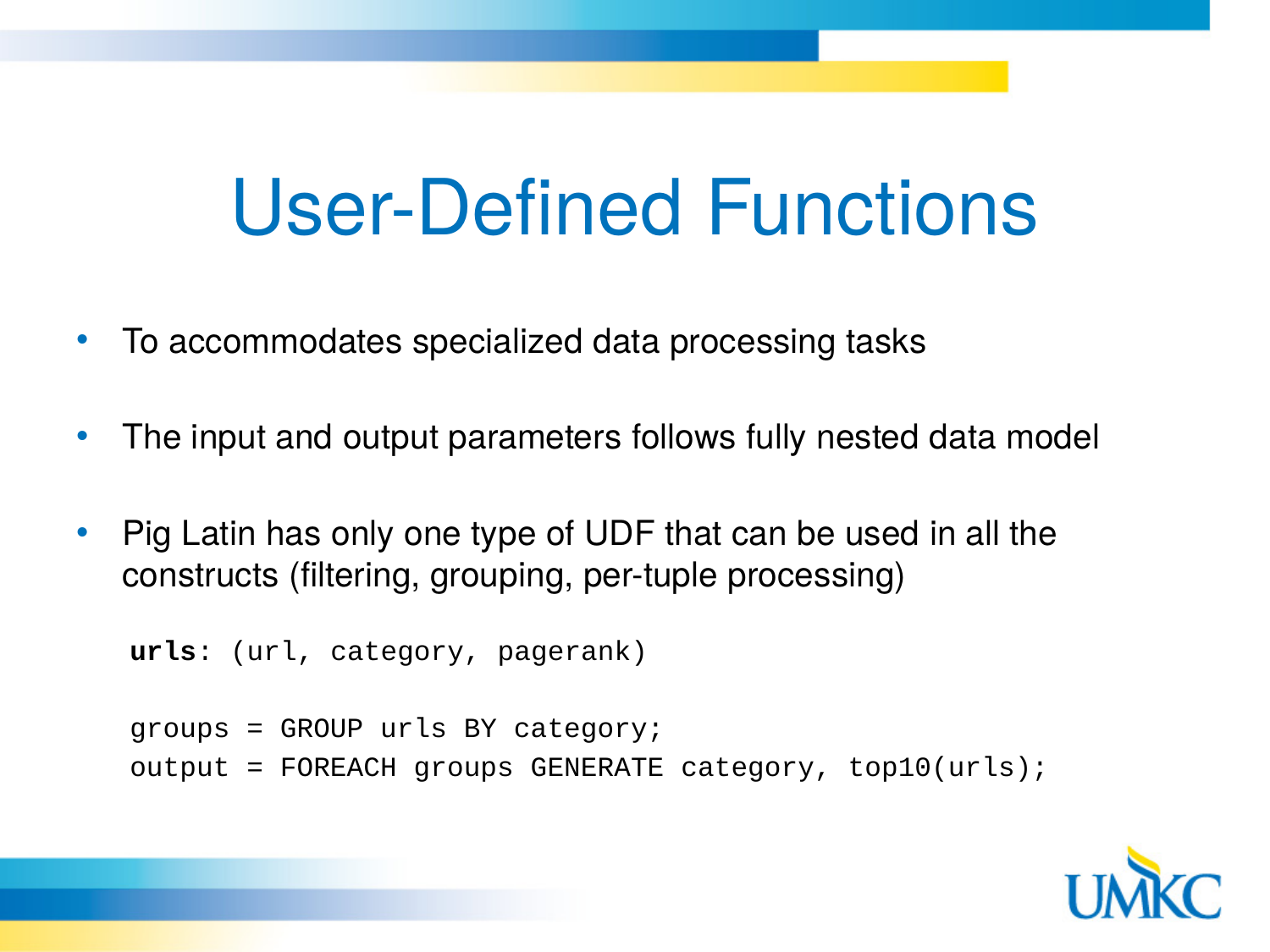

# User-Defined Functions

To accommodates specialized data processing tasks

The input and output parameters follows fully nested data model

Pig Latin has only one type of UDF that can be used in all the constructs (filtering, grouping, per-tuple processing)

urls: (url, category, pagerank)

groups = GROUP urls BY category;
output = FOREACH groups GENERATE category, top10(urls);